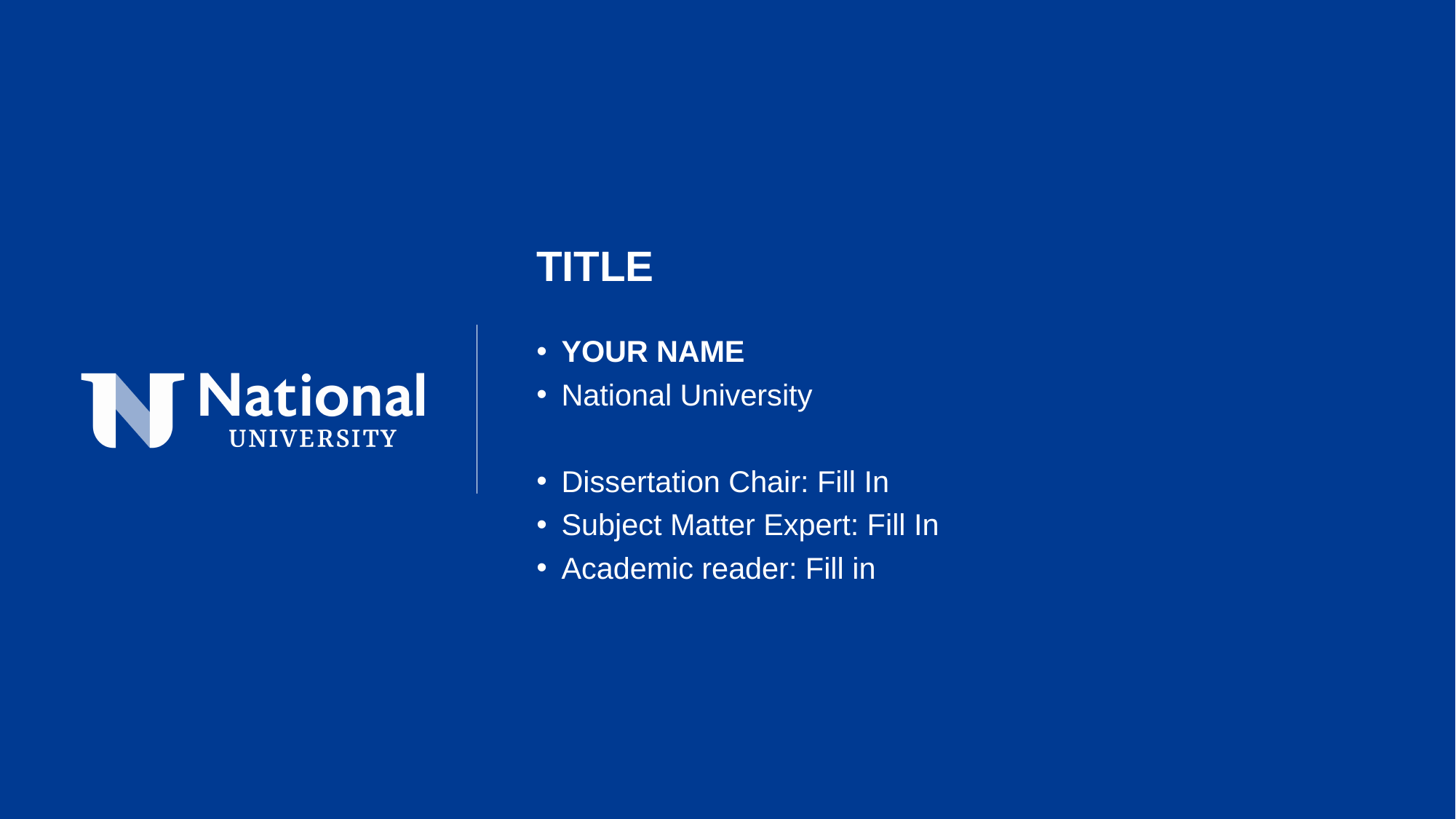

TITLE
YOUR NAME
National University

Dissertation Chair: Fill In
Subject Matter Expert: Fill In
Academic reader: Fill in